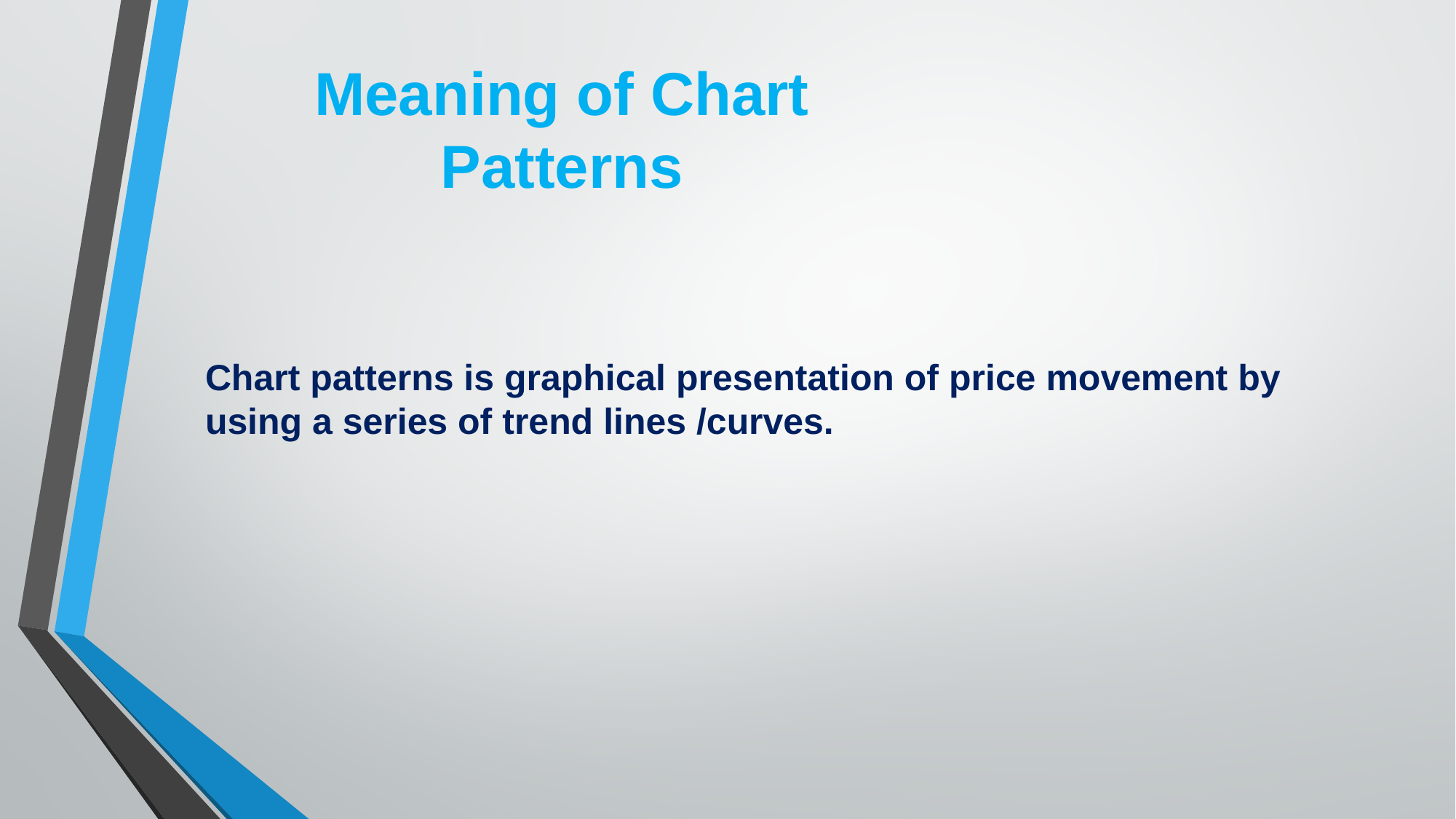

# Meaning of Chart Patterns
Chart patterns is graphical presentation of price movement by using a series of trend lines /curves.